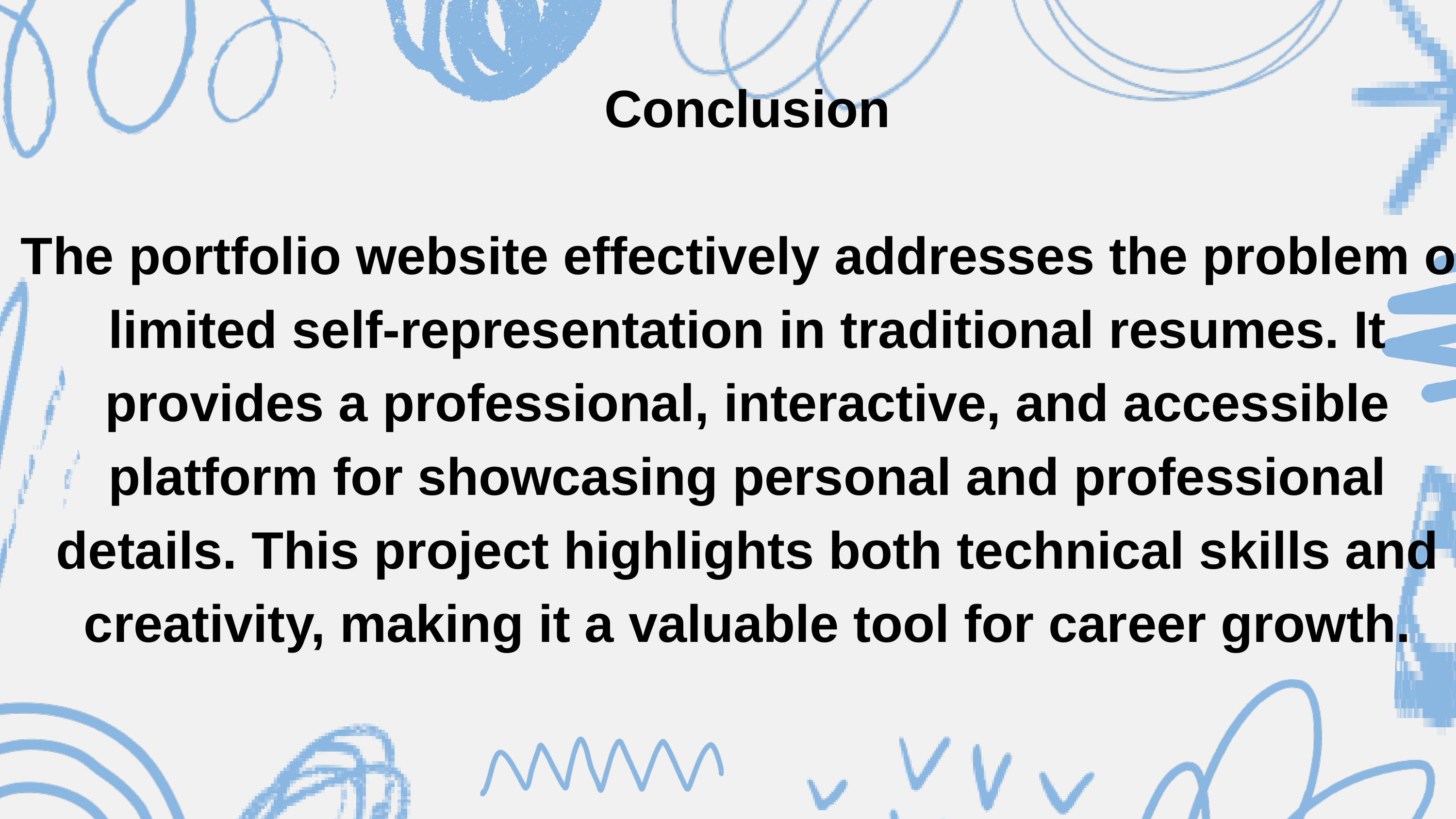

Conclusion

The portfolio website effectively addresses the problem of limited self-representation in traditional resumes. It provides a professional, interactive, and accessible platform for showcasing personal and professional details. This project highlights both technical skills and creativity, making it a valuable tool for career growth.